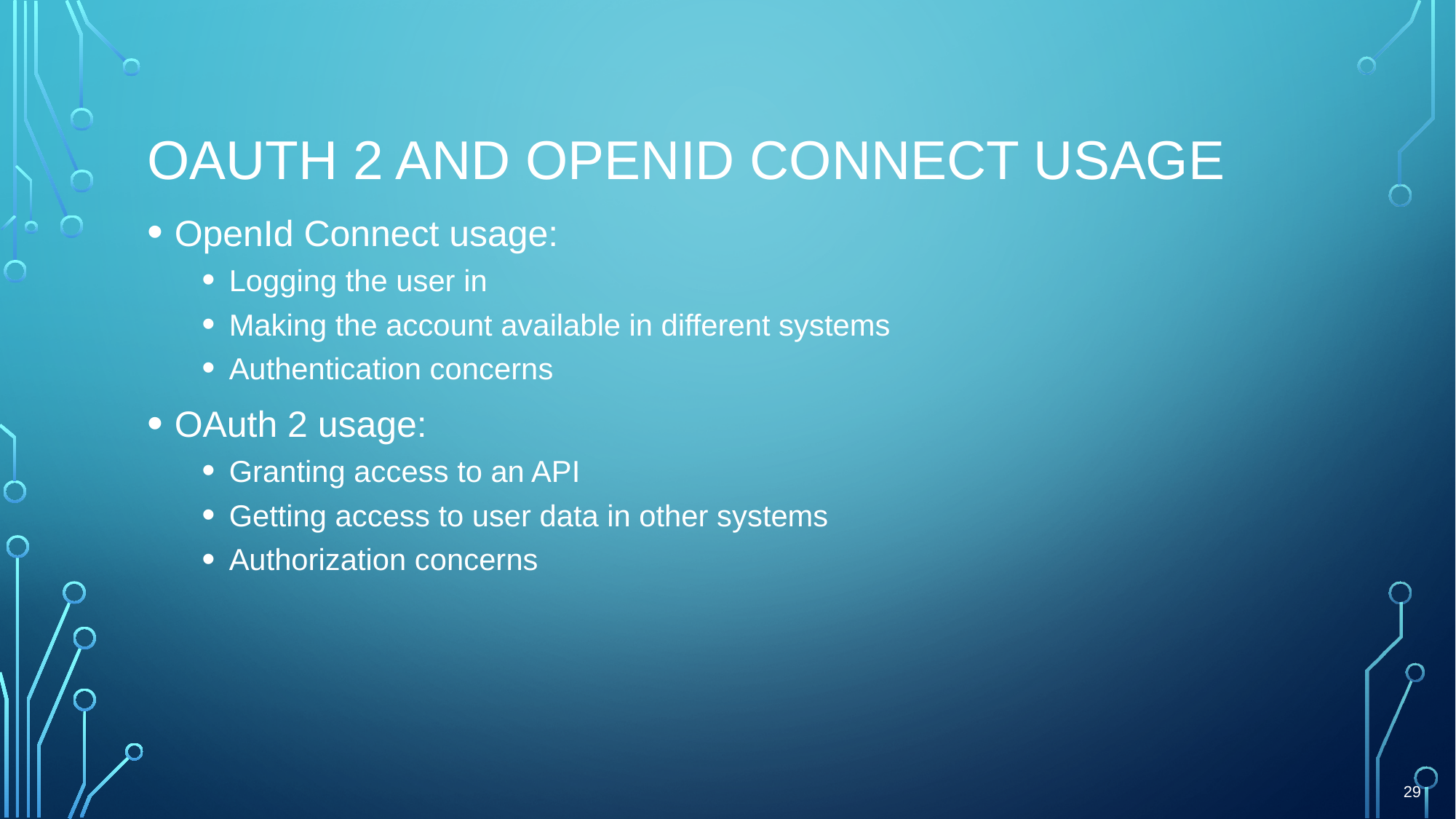

# Oauth 2 and Openid Connect usage
OpenId Connect usage:
Logging the user in
Making the account available in different systems
Authentication concerns
OAuth 2 usage:
Granting access to an API
Getting access to user data in other systems
Authorization concerns

29